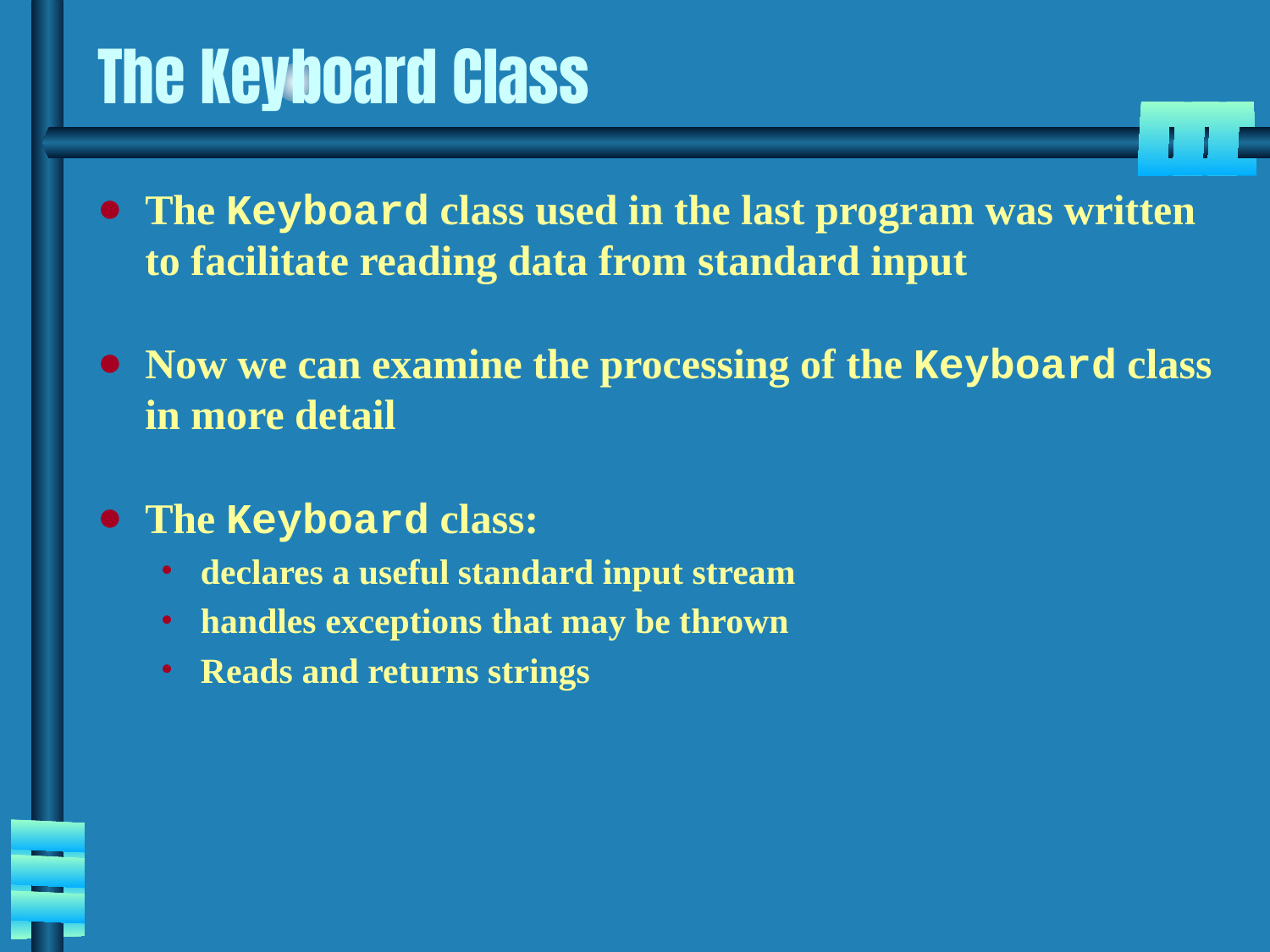

# The Keyboard Class
The Keyboard class used in the last program was written to facilitate reading data from standard input

Now we can examine the processing of the Keyboard class in more detail

The Keyboard class:
declares a useful standard input stream
handles exceptions that may be thrown
Reads and returns strings